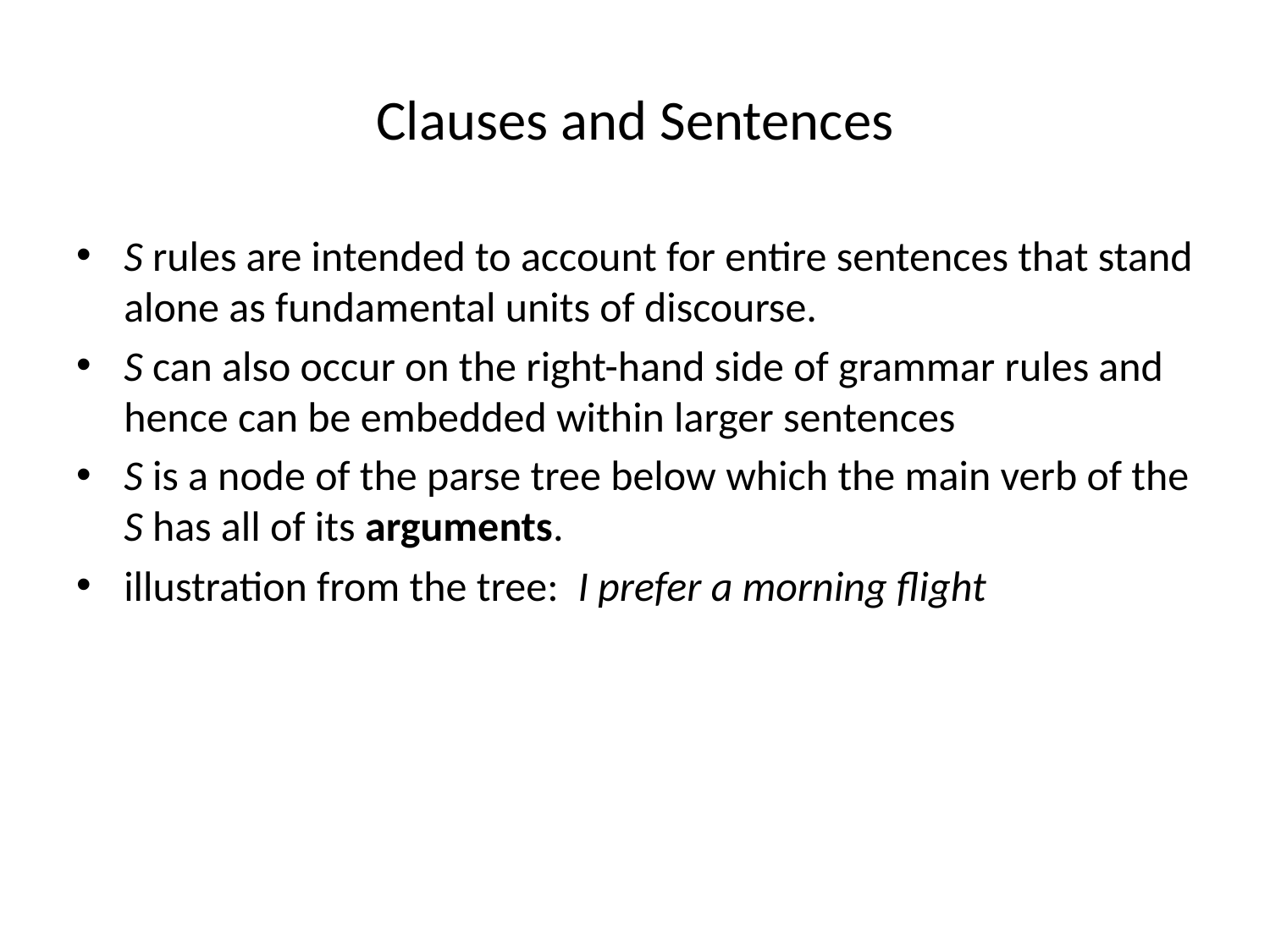

# Clauses and Sentences
S rules are intended to account for entire sentences that stand alone as fundamental units of discourse.
S can also occur on the right-hand side of grammar rules and hence can be embedded within larger sentences
S is a node of the parse tree below which the main verb of the S has all of its arguments.
illustration from the tree:  I prefer a morning flight